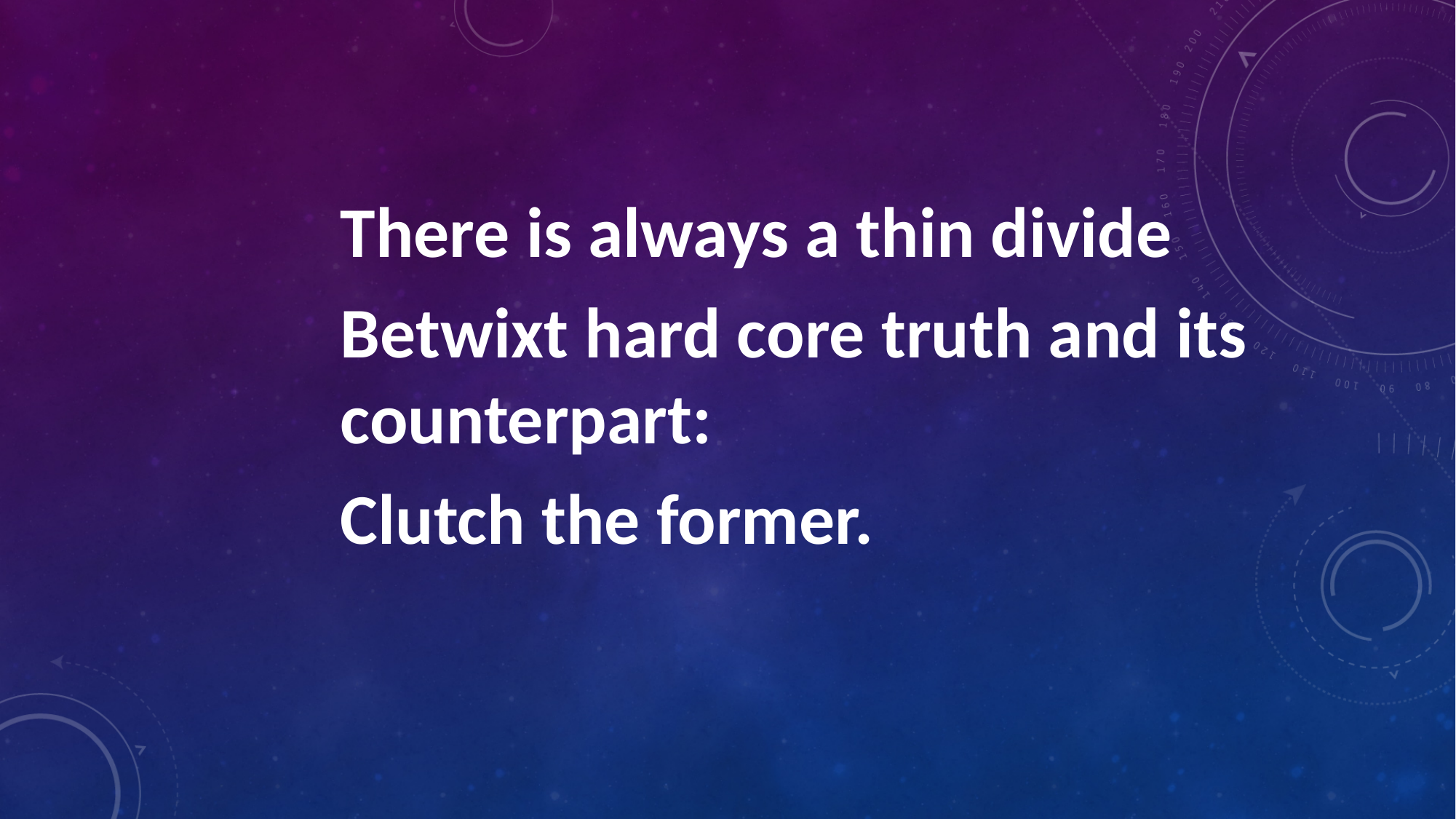

There is always a thin divide
Betwixt hard core truth and its counterpart:
Clutch the former.